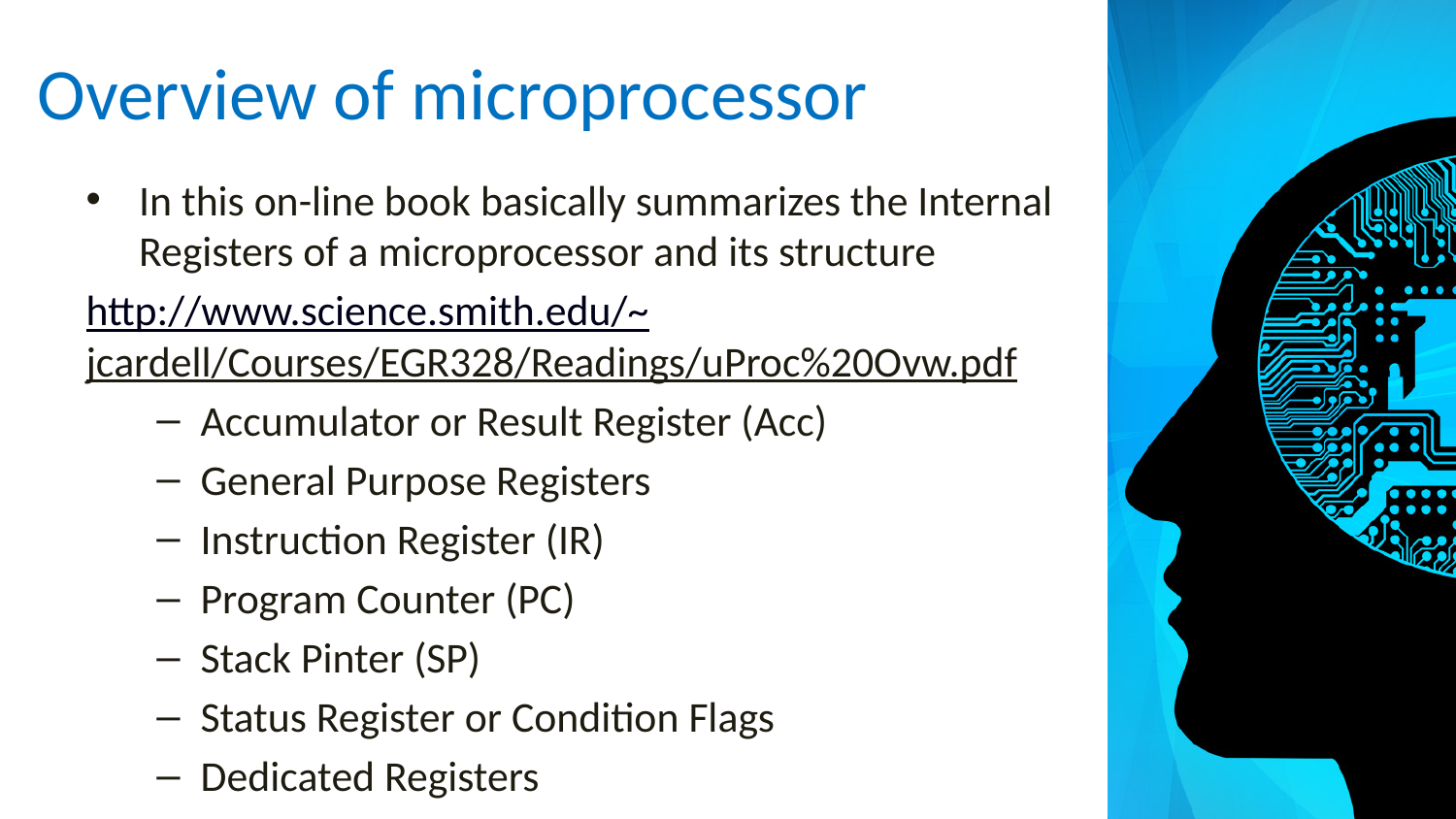

# Overview of microprocessor
In this on-line book basically summarizes the Internal Registers of a microprocessor and its structure
http://www.science.smith.edu/~jcardell/Courses/EGR328/Readings/uProc%20Ovw.pdf
Accumulator or Result Register (Acc)
General Purpose Registers
Instruction Register (IR)
Program Counter (PC)
Stack Pinter (SP)
Status Register or Condition Flags
Dedicated Registers